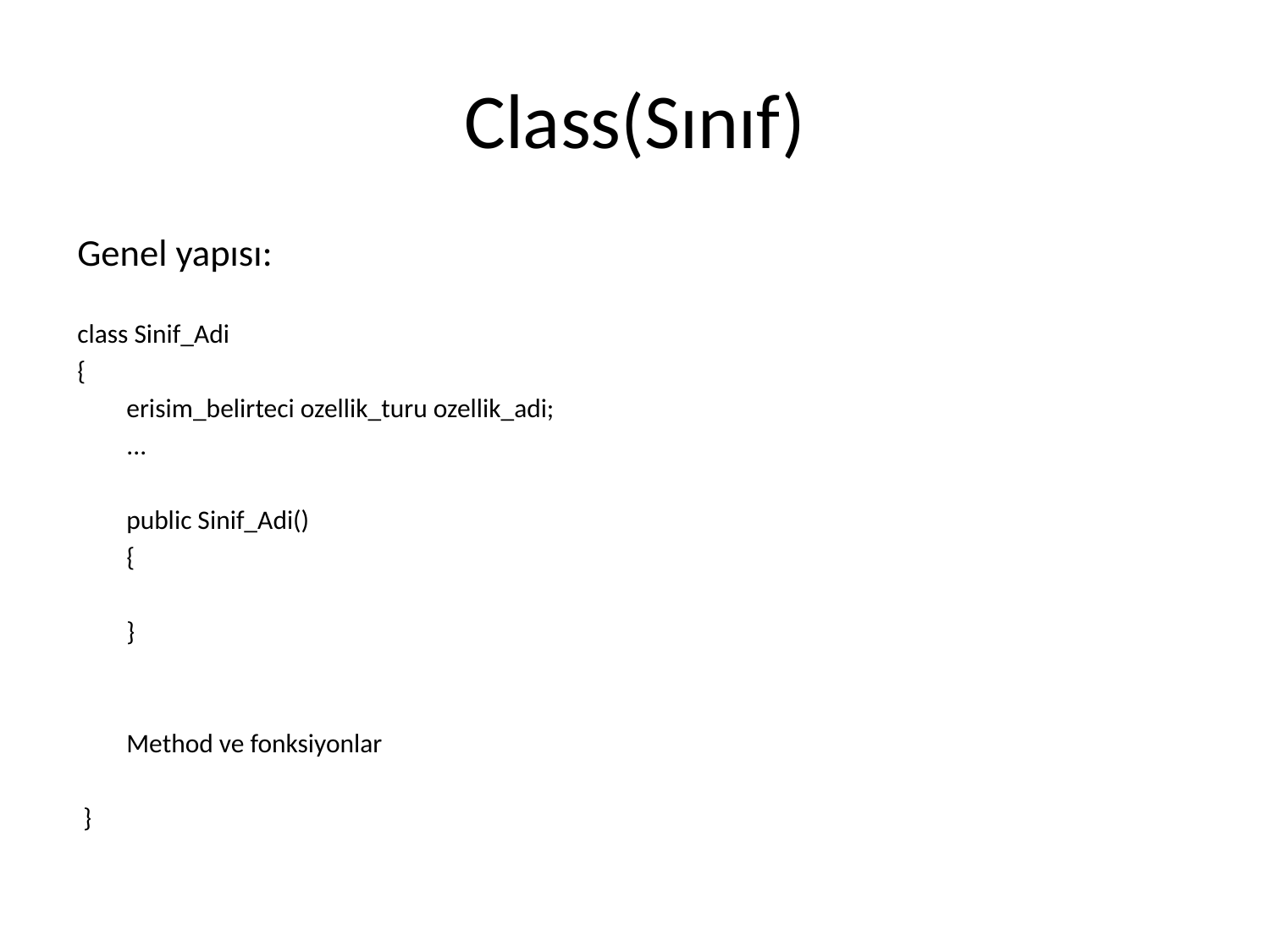

# Class(Sınıf)
Genel yapısı:

class Sinif_Adi
{
erisim_belirteci ozellik_turu ozellik_adi;
...

public Sinif_Adi()
{

}

Method ve fonksiyonlar

 }